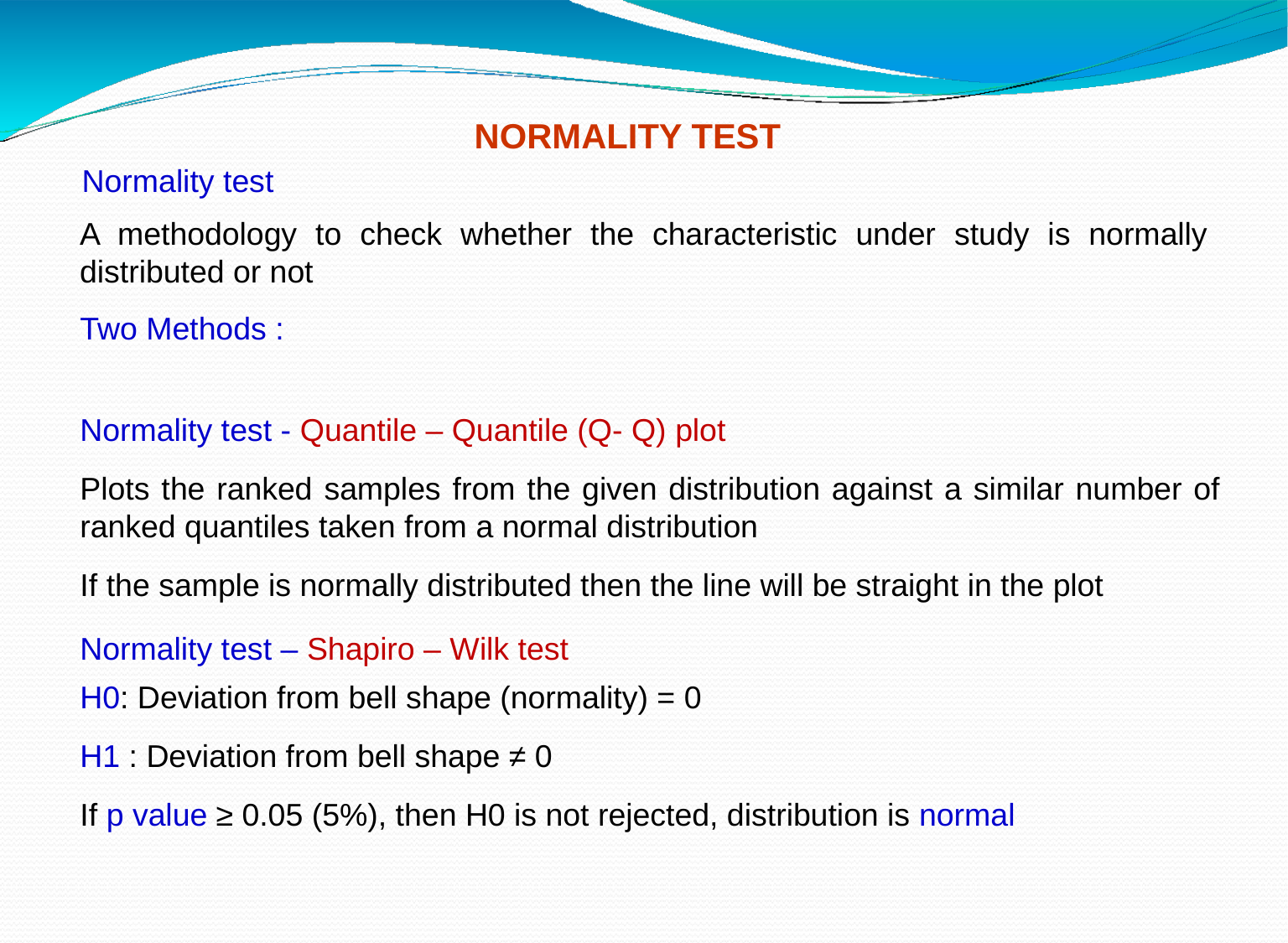

NORMALITY TEST
Normality test

A methodology to check whether the characteristic under study is normally distributed or not
Two Methods :

Normality test - Quantile – Quantile (Q- Q) plot
Plots the ranked samples from the given distribution against a similar number of ranked quantiles taken from a normal distribution
If the sample is normally distributed then the line will be straight in the plot
Normality test – Shapiro – Wilk test
H0: Deviation from bell shape (normality) = 0
H1 : Deviation from bell shape ≠ 0
If p value ≥ 0.05 (5%), then H0 is not rejected, distribution is normal